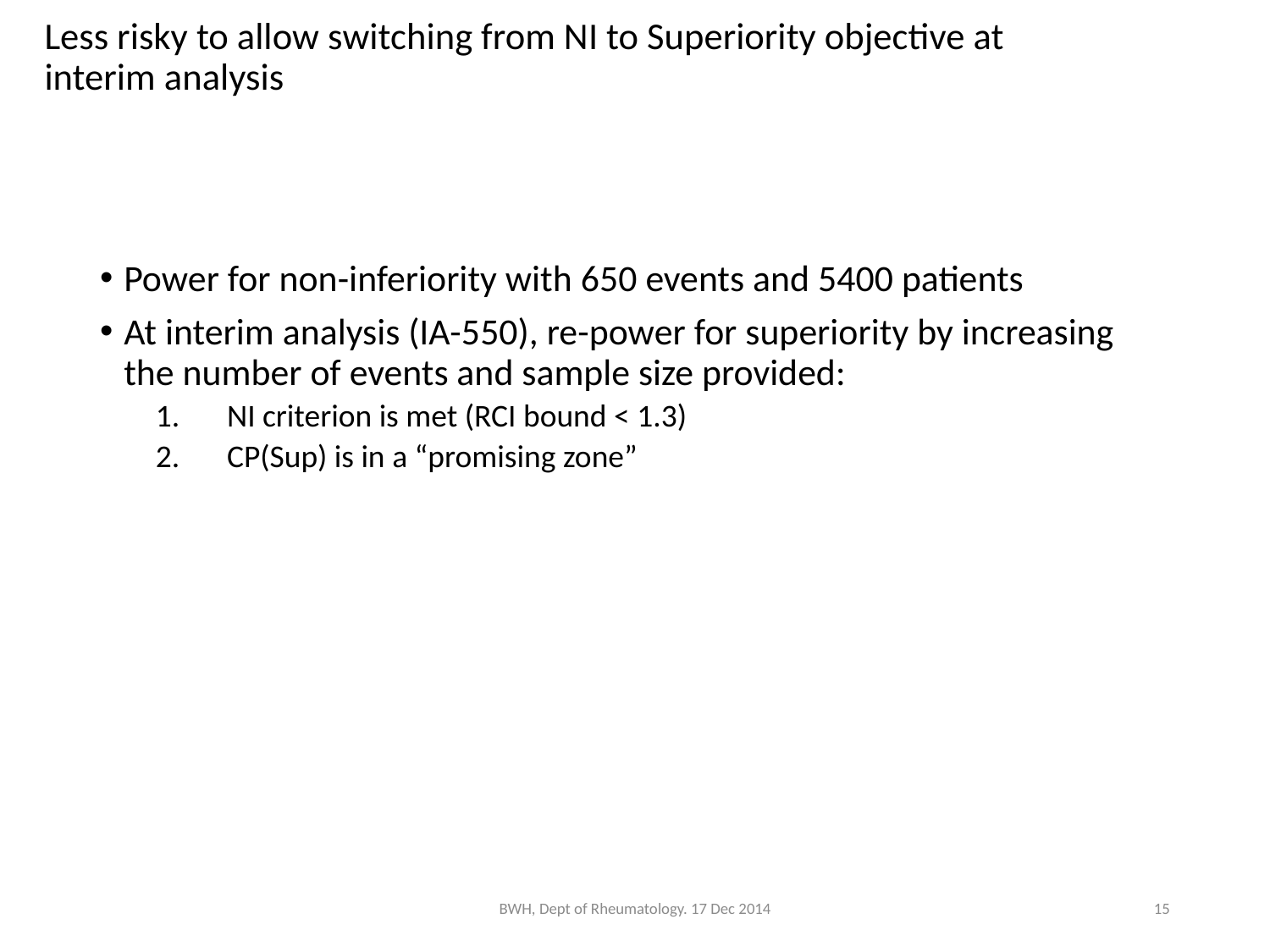

# Less risky to allow switching from NI to Superiority objective at interim analysis
Power for non-inferiority with 650 events and 5400 patients
At interim analysis (IA-550), re-power for superiority by increasing the number of events and sample size provided:
NI criterion is met (RCI bound < 1.3)
CP(Sup) is in a “promising zone”

BWH, Dept of Rheumatology. 17 Dec 2014
15